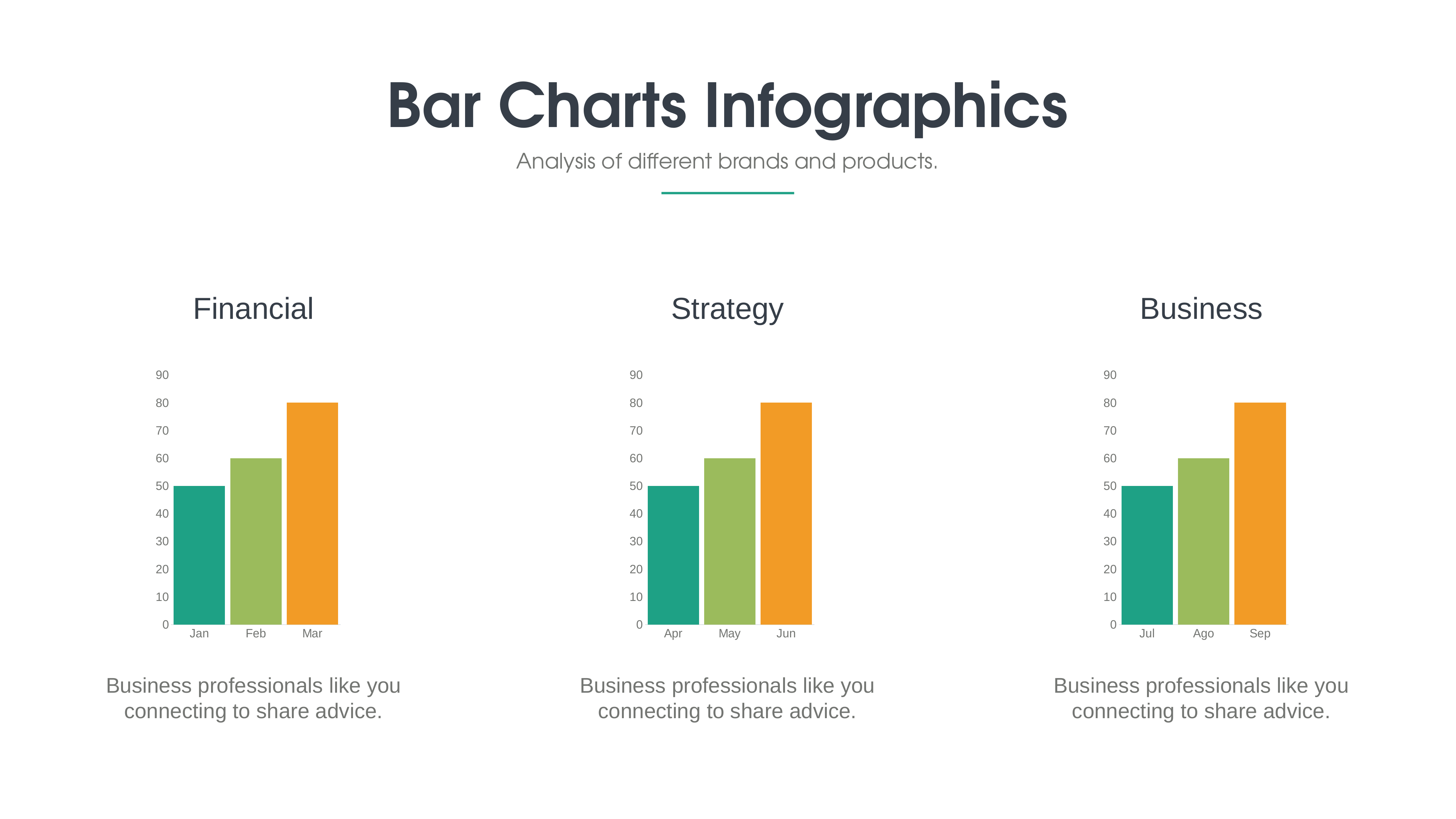

Bar Charts Infographics
Analysis of different brands and products.

Financial
Strategy
Business

### Chart

| Category | Series 1 |
|---|---|
| Jan | 50.0 |
| Feb | 60.0 |
| Mar | 80.0 |

### Chart

| Category | Series 1 |
|---|---|
| Apr | 50.0 |
| May | 60.0 |
| Jun | 80.0 |

### Chart

| Category | Series 1 |
|---|---|
| Jul | 50.0 |
| Ago | 60.0 |
| Sep | 80.0 |
Business professionals like you connecting to share advice.
Business professionals like you connecting to share advice.
Business professionals like you connecting to share advice.